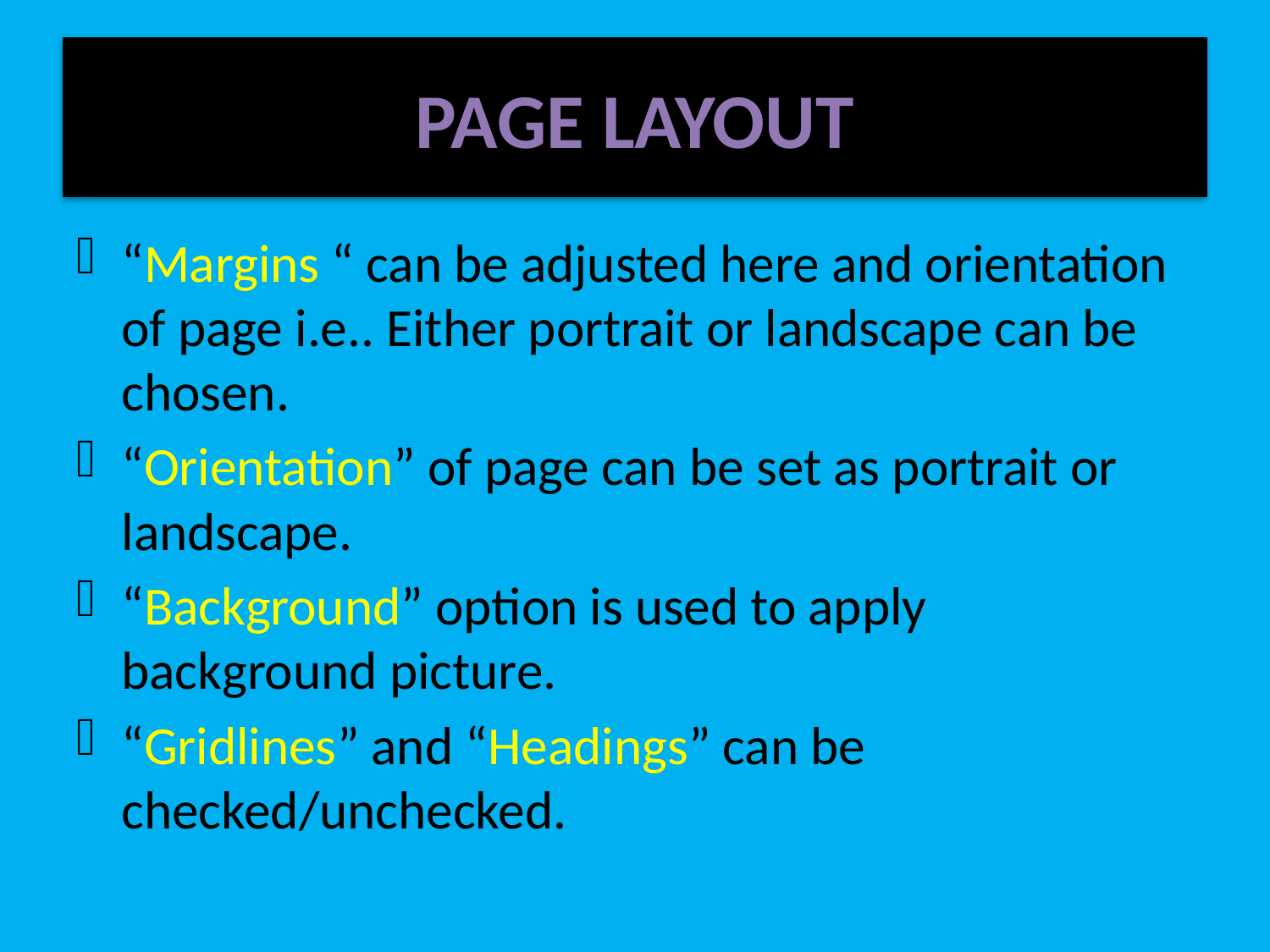

# PAGE LAYOUT
“Margins “ can be adjusted here and orientation of page i.e.. Either portrait or landscape can be chosen.
“Orientation” of page can be set as portrait or landscape.
“Background” option is used to apply background picture.
“Gridlines” and “Headings” can be checked/unchecked.